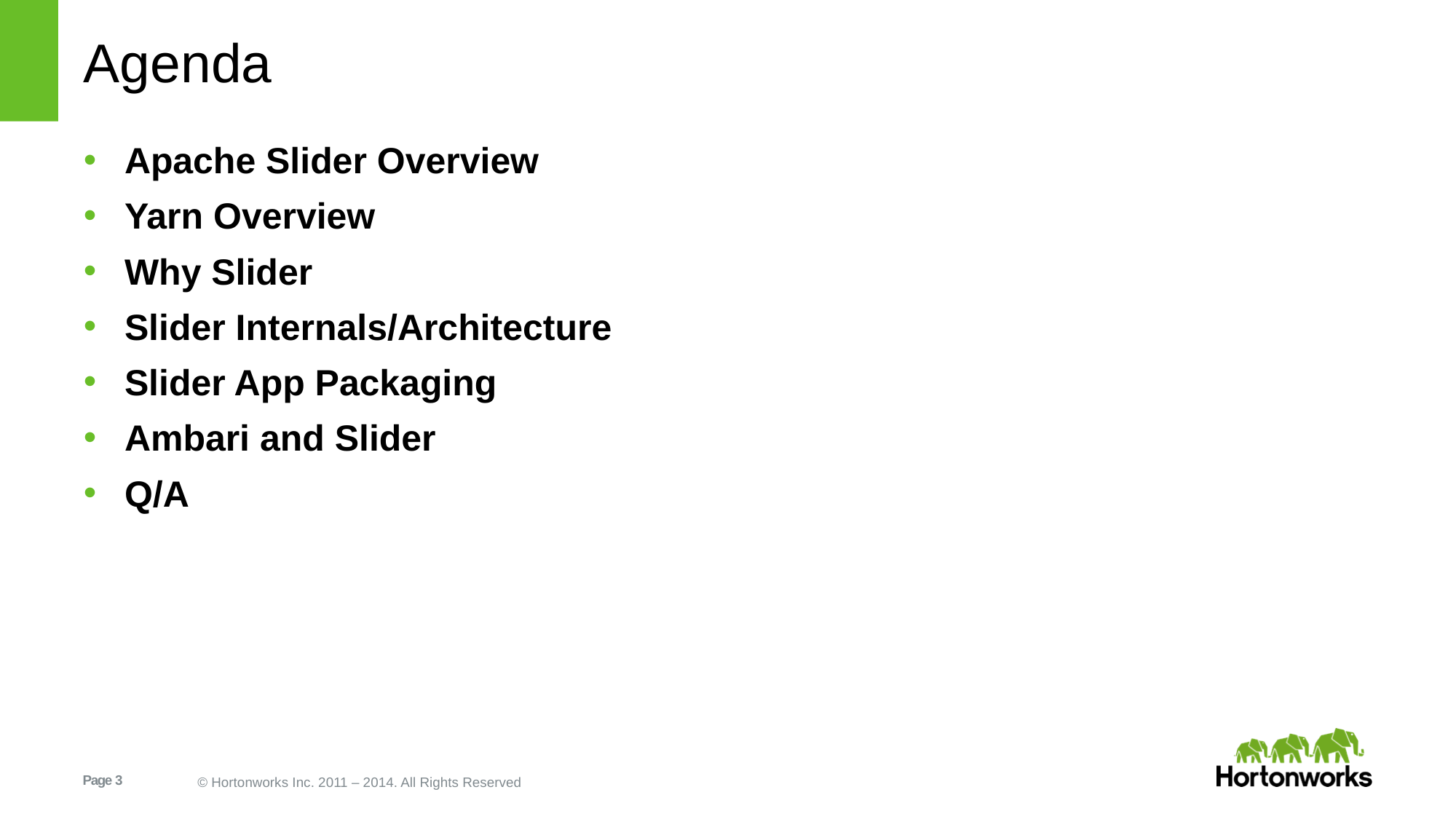

# Agenda
Apache Slider Overview
Yarn Overview
Why Slider
Slider Internals/Architecture
Slider App Packaging
Ambari and Slider
Q/A